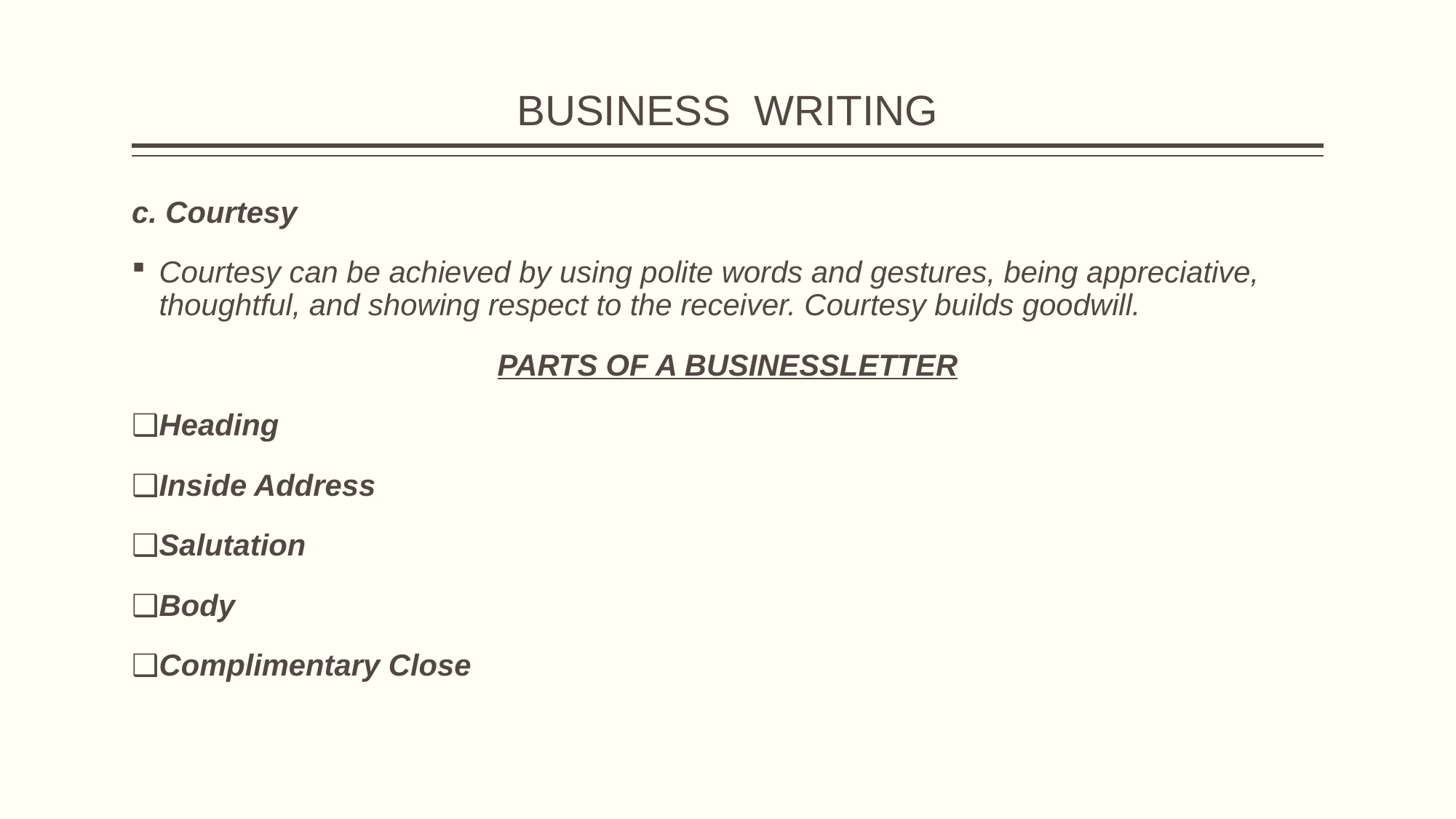

# BUSINESS  WRITING
c. Courtesy
Courtesy can be achieved by using polite words and gestures, being appreciative, thoughtful, and showing respect to the receiver. Courtesy builds goodwill.
PARTS OF A BUSINESSLETTER
❑Heading
❑Inside Address
❑Salutation
❑Body
❑Complimentary Close